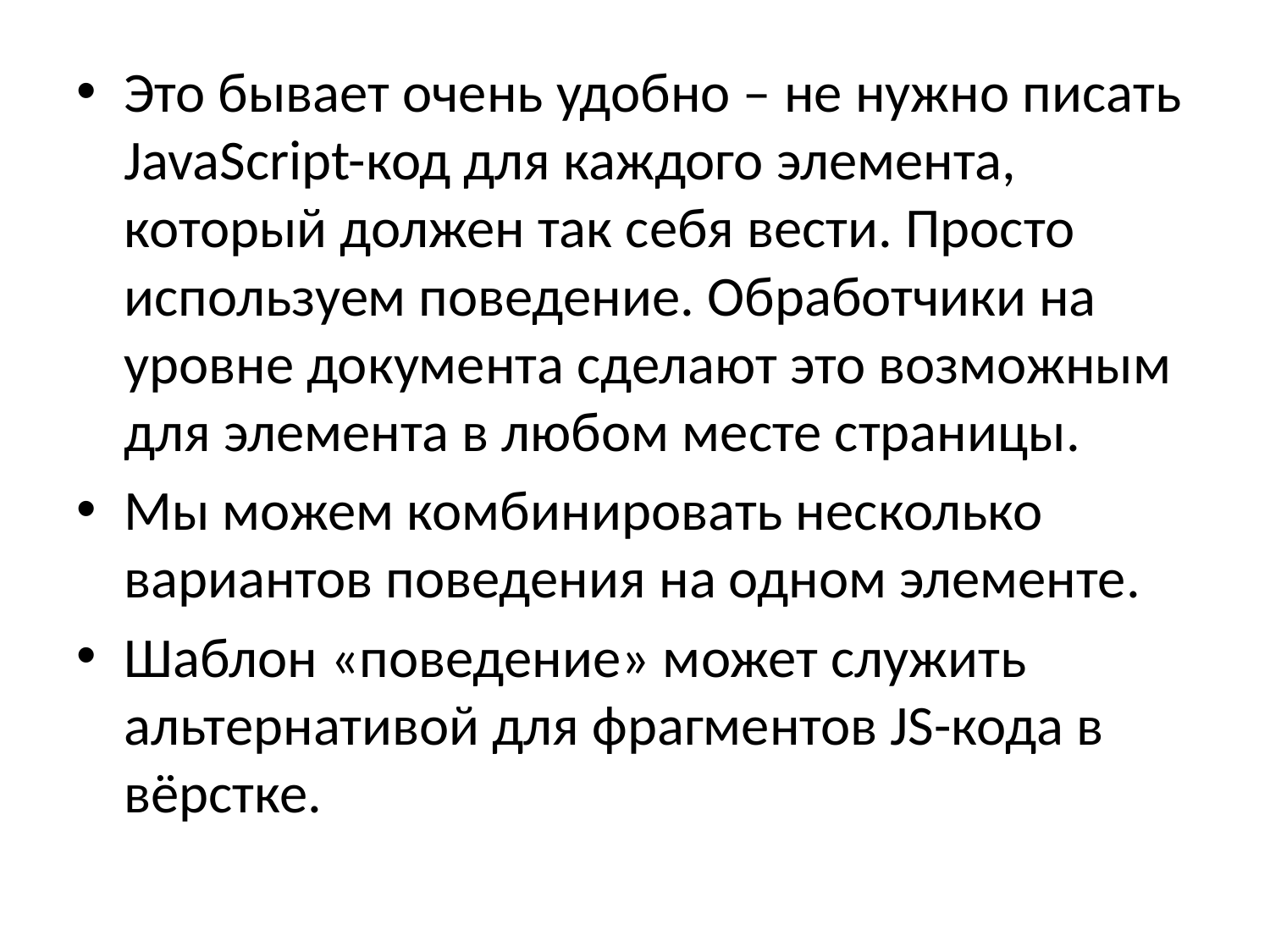

Это бывает очень удобно – не нужно писать JavaScript-код для каждого элемента, который должен так себя вести. Просто используем поведение. Обработчики на уровне документа сделают это возможным для элемента в любом месте страницы.
Мы можем комбинировать несколько вариантов поведения на одном элементе.
Шаблон «поведение» может служить альтернативой для фрагментов JS-кода в вёрстке.